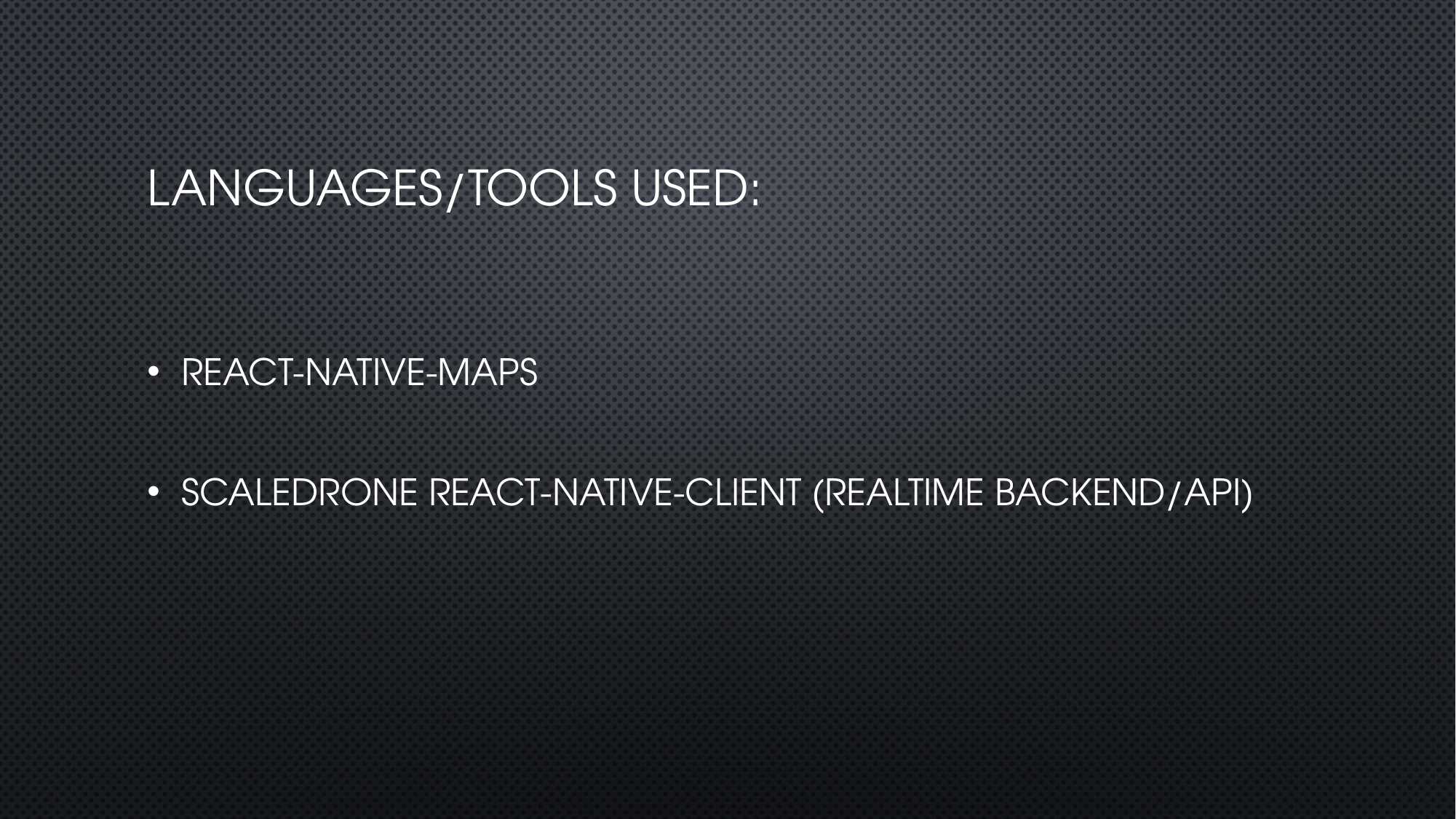

# Languages/TOOLS used:
React-Native-Maps

Scaledrone React-Native-Client (RealTime Backend/API)